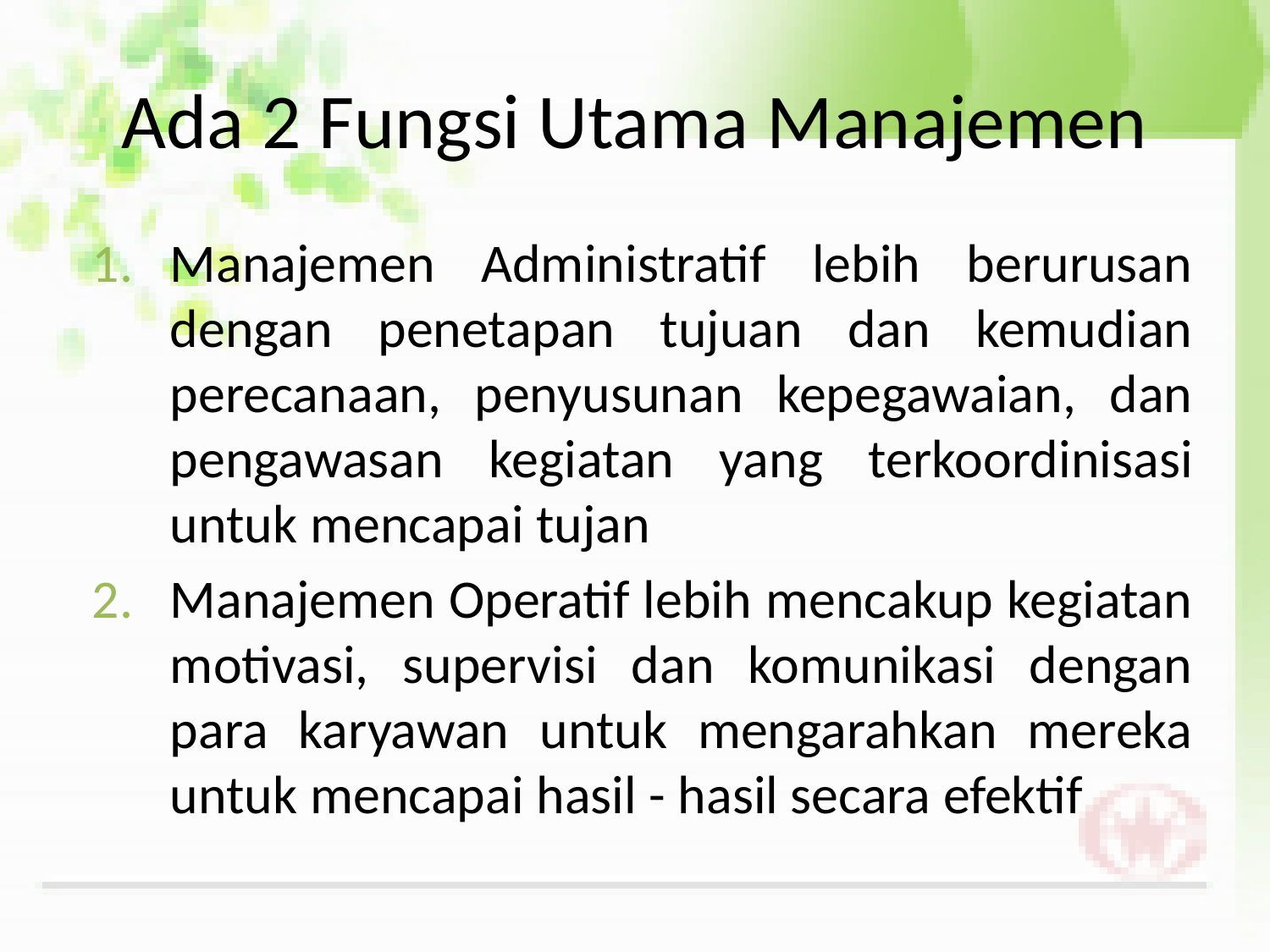

# Ada 2 Fungsi Utama Manajemen
Manajemen Administratif lebih berurusan dengan penetapan tujuan dan kemudian perecanaan, penyusunan kepegawaian, dan pengawasan kegiatan yang terkoordinisasi untuk mencapai tujan
Manajemen Operatif lebih mencakup kegiatan motivasi, supervisi dan komunikasi dengan para karyawan untuk mengarahkan mereka untuk mencapai hasil - hasil secara efektif